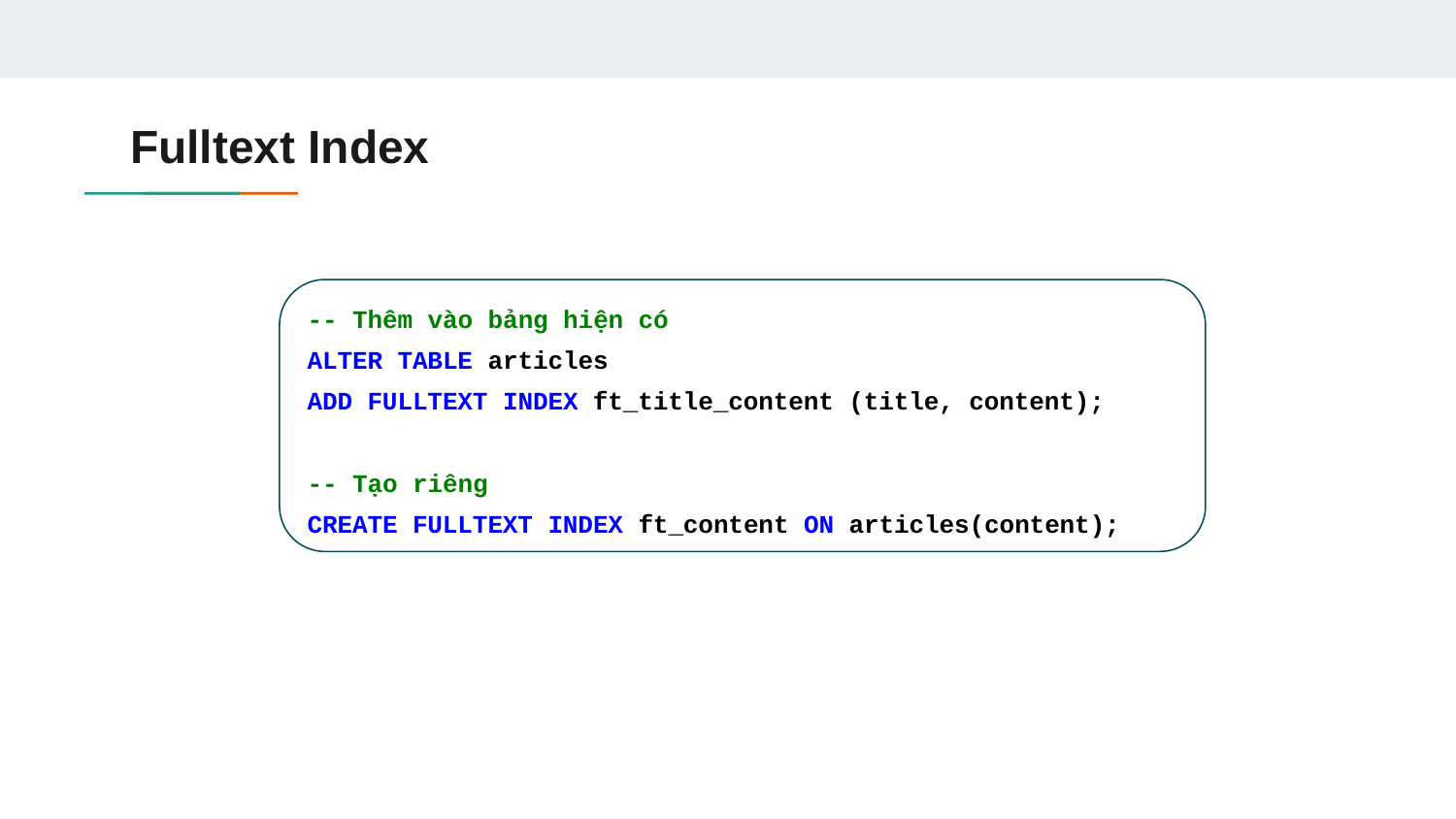

# Fulltext Index

-- Thêm vào bảng hiện có
ALTER TABLE articles
ADD FULLTEXT INDEX ft_title_content (title, content);

-- Tạo riêng
CREATE FULLTEXT INDEX ft_content ON articles(content);